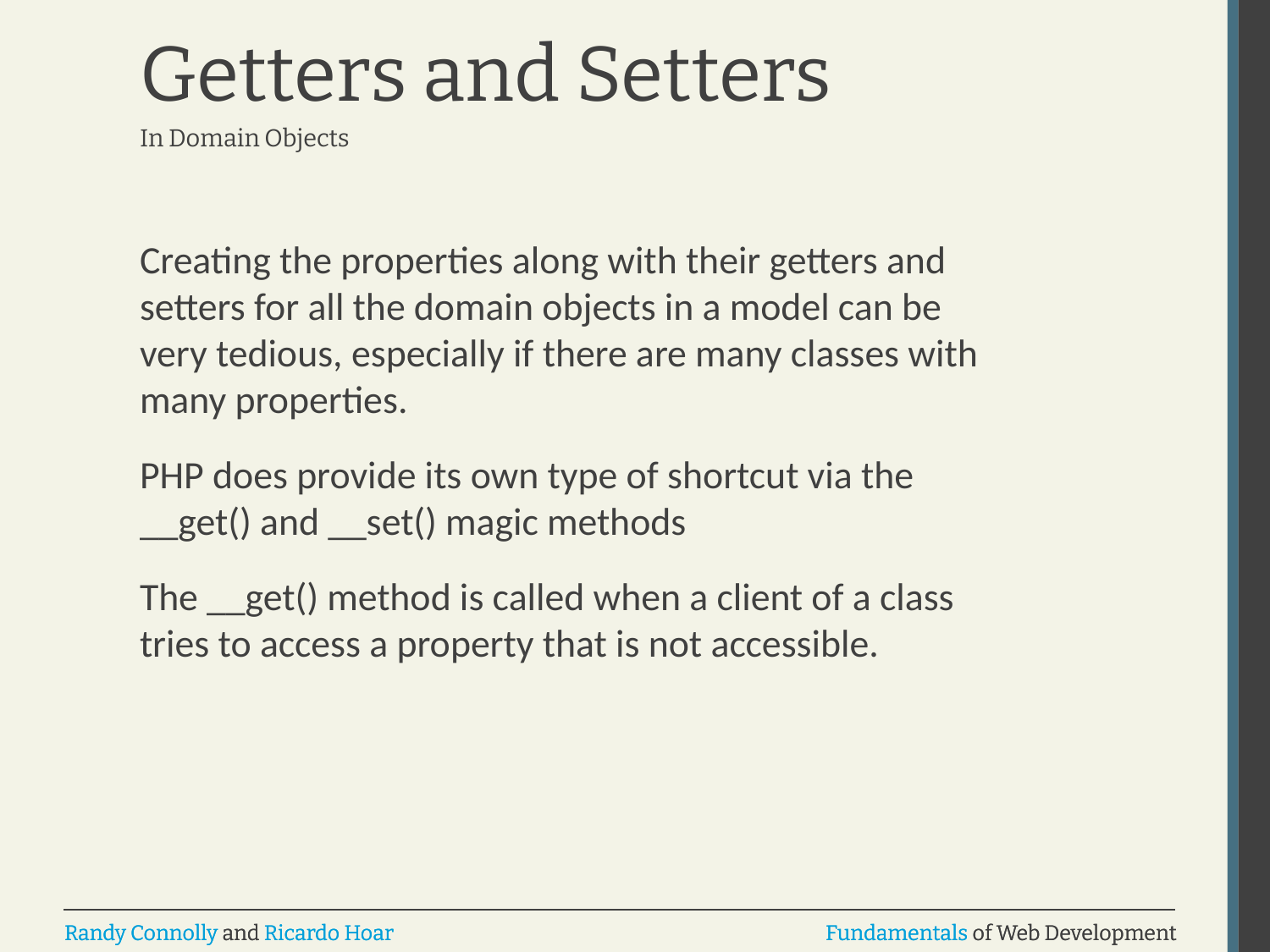

# Getters and Setters
In Domain Objects
Creating the properties along with their getters and setters for all the domain objects in a model can be very tedious, especially if there are many classes with many properties.
PHP does provide its own type of shortcut via the __get() and __set() magic methods
The __get() method is called when a client of a class tries to access a property that is not accessible.